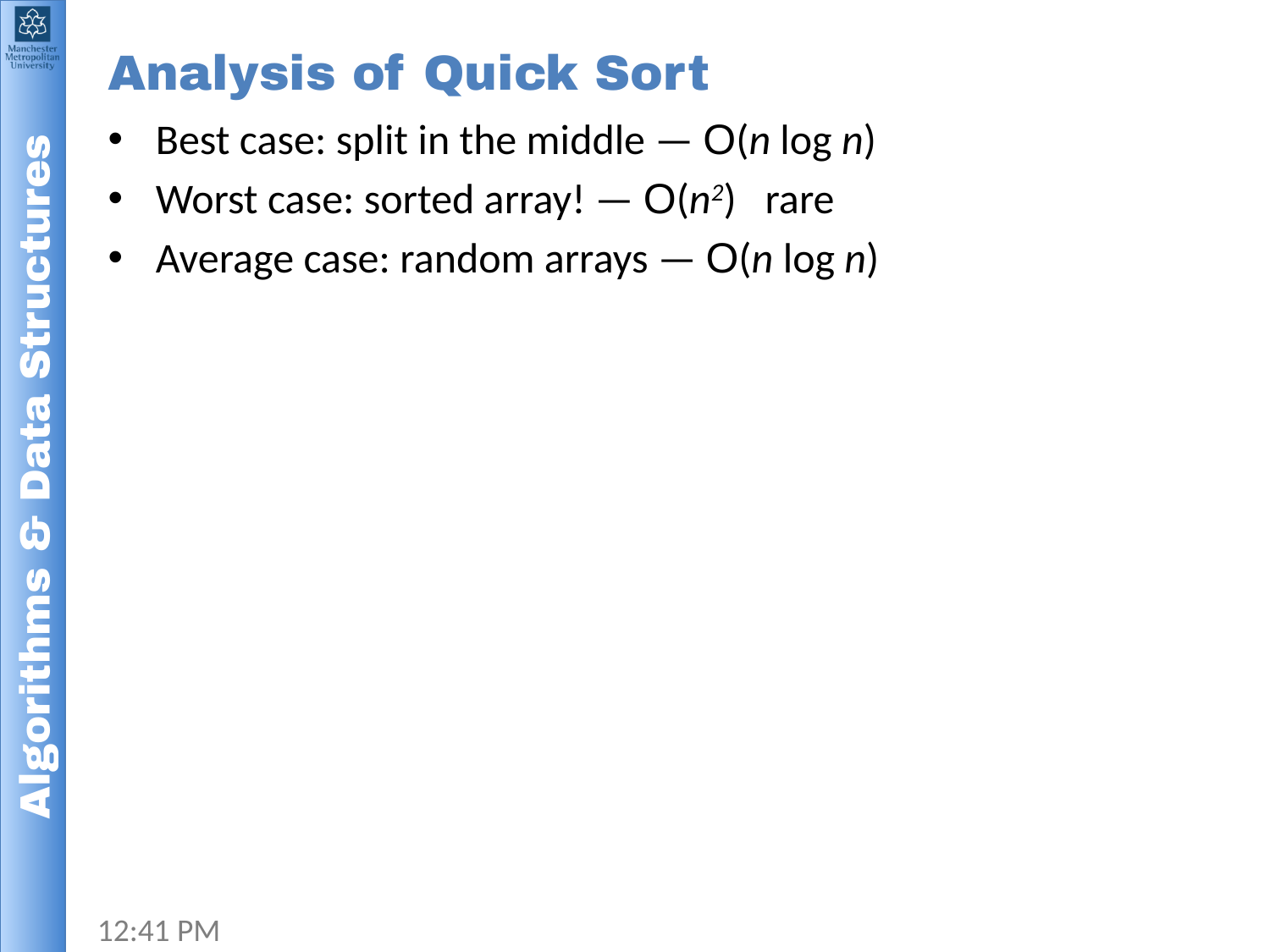

# Analysis of Quick Sort
Best case: split in the middle — O(n log n)
Worst case: sorted array! — O(n2)   rare
Average case: random arrays — O(n log n)